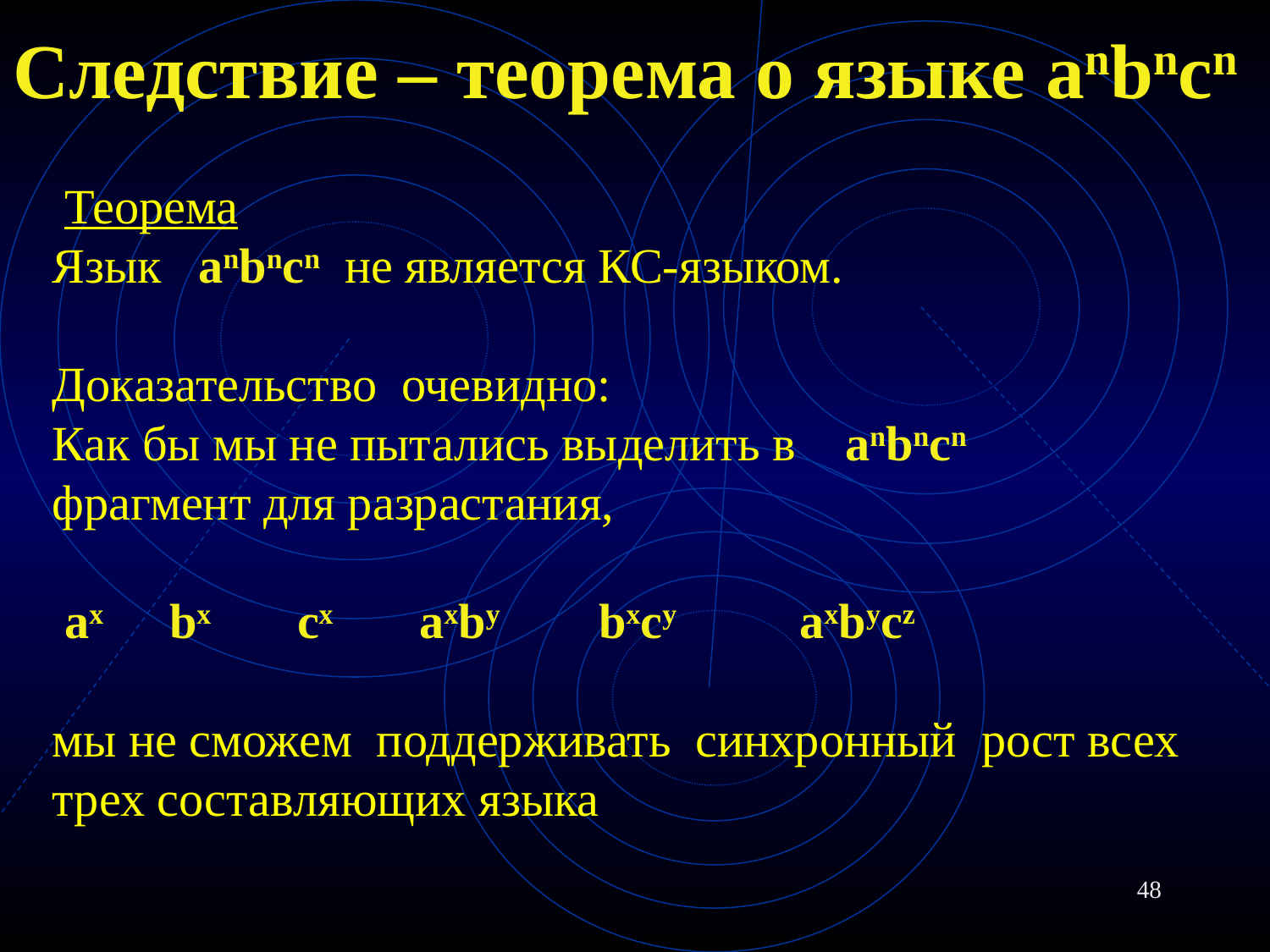

# Следствие – теорема о языке anbncn
 Теорема
Язык   anbncn  не является КС-языком.

Доказательство  очевидно:
Как бы мы не пытались выделить в    anbncn   фрагмент для разрастания,

 ax       bx       cx       axby        bxcy          axbycz

мы не сможем  поддерживать  синхронный  рост всех трех составляющих языка

48